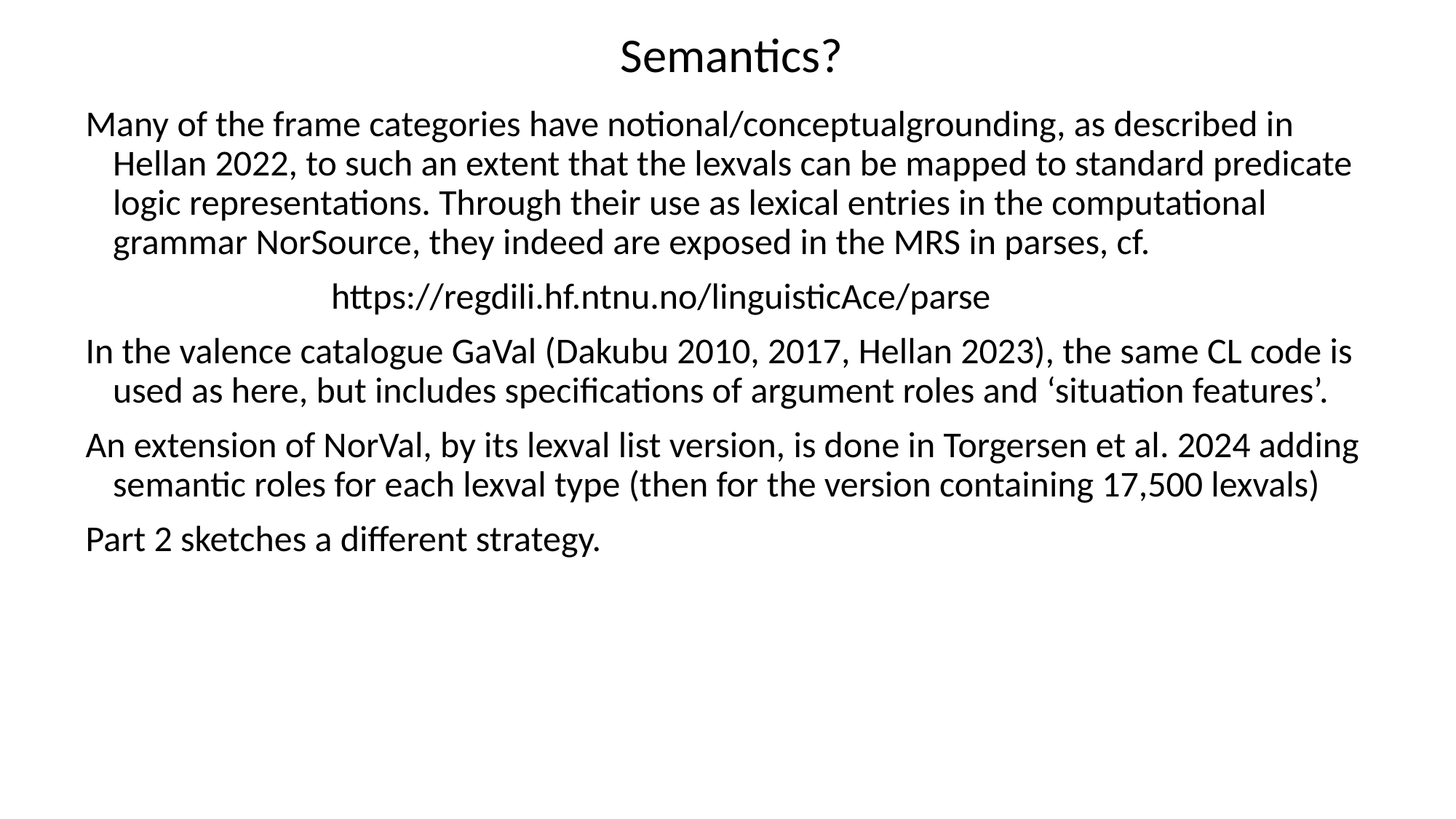

# Semantics?

Many of the frame categories have notional/conceptualgrounding, as described in Hellan 2022, to such an extent that the lexvals can be mapped to standard predicate logic representations. Through their use as lexical entries in the computational grammar NorSource, they indeed are exposed in the MRS in parses, cf.
			https://regdili.hf.ntnu.no/linguisticAce/parse
In the valence catalogue GaVal (Dakubu 2010, 2017, Hellan 2023), the same CL code is used as here, but includes specifications of argument roles and ‘situation features’.
An extension of NorVal, by its lexval list version, is done in Torgersen et al. 2024 adding semantic roles for each lexval type (then for the version containing 17,500 lexvals)
Part 2 sketches a different strategy.